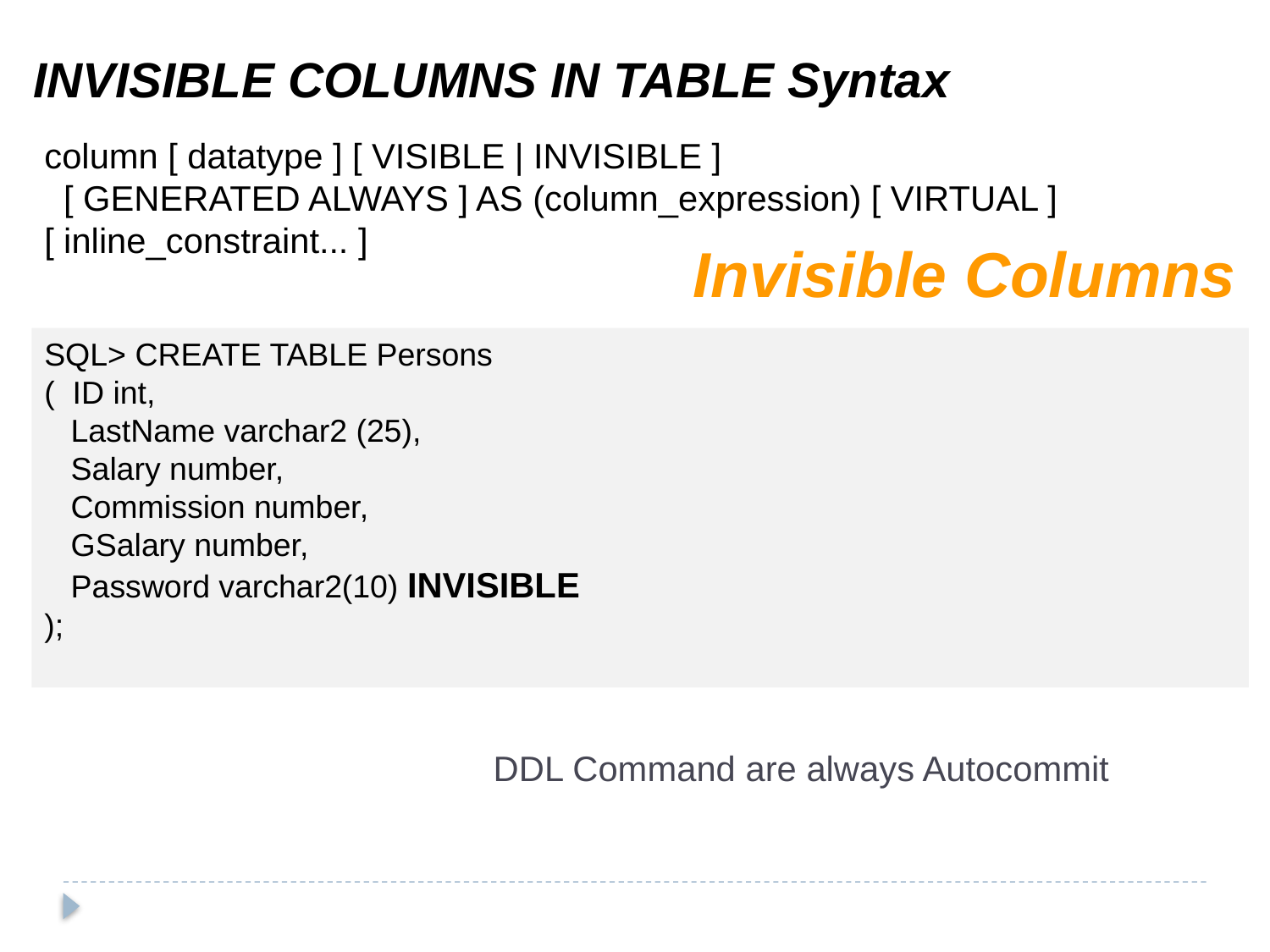

INVISIBLE COLUMNS IN TABLE Syntax
column [ datatype ] [ VISIBLE | INVISIBLE ]
  [ GENERATED ALWAYS ] AS (column_expression) [ VIRTUAL ]  [ inline_constraint... ]
Invisible Columns
SQL> CREATE TABLE Persons
(  ID int,
   LastName varchar2 (25),
   Salary number,
   Commission number,
   GSalary number,
   Password varchar2(10) INVISIBLE
);
DDL Command are always Autocommit